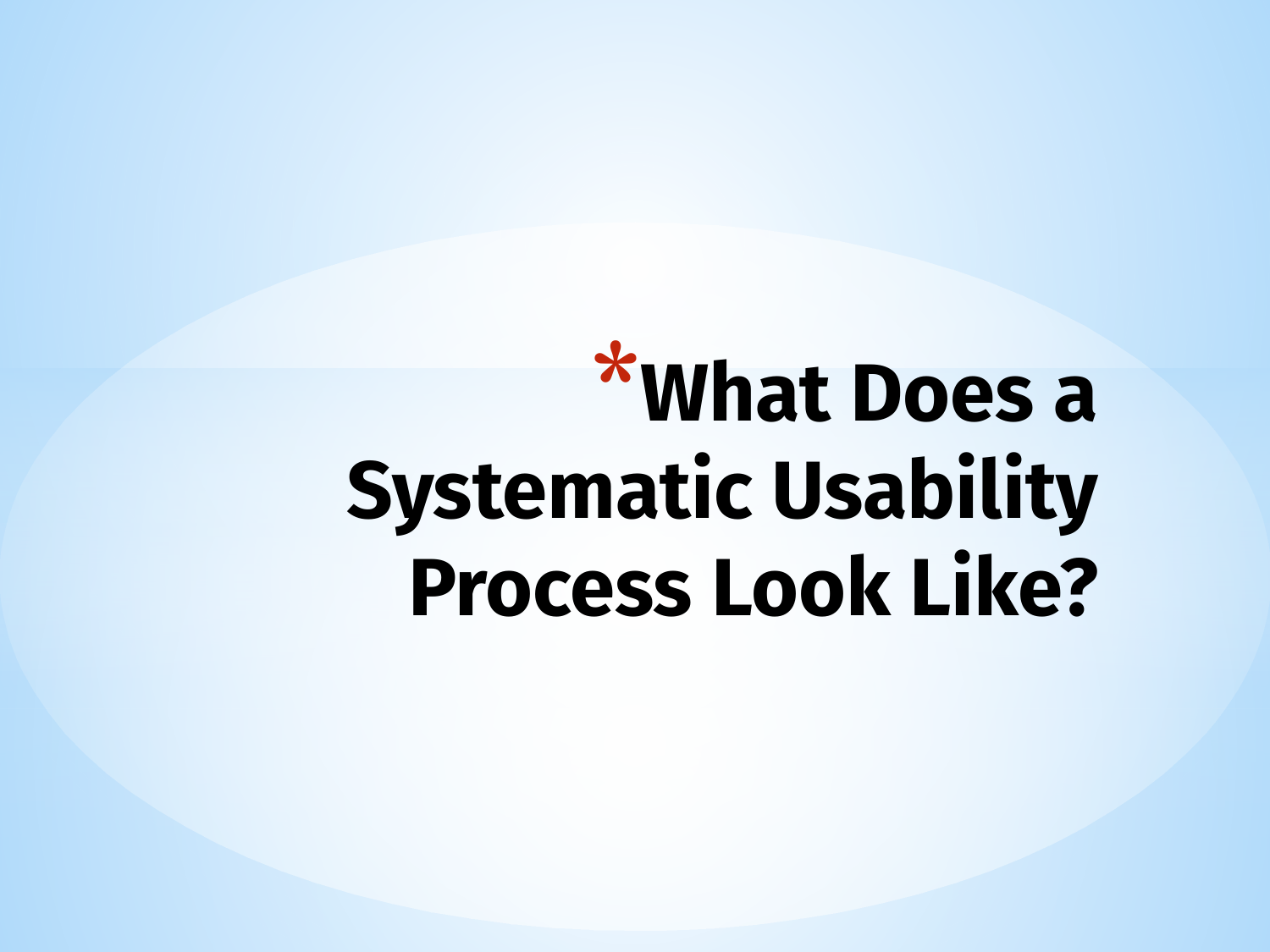

# What Does a Systematic Usability Process Look Like?